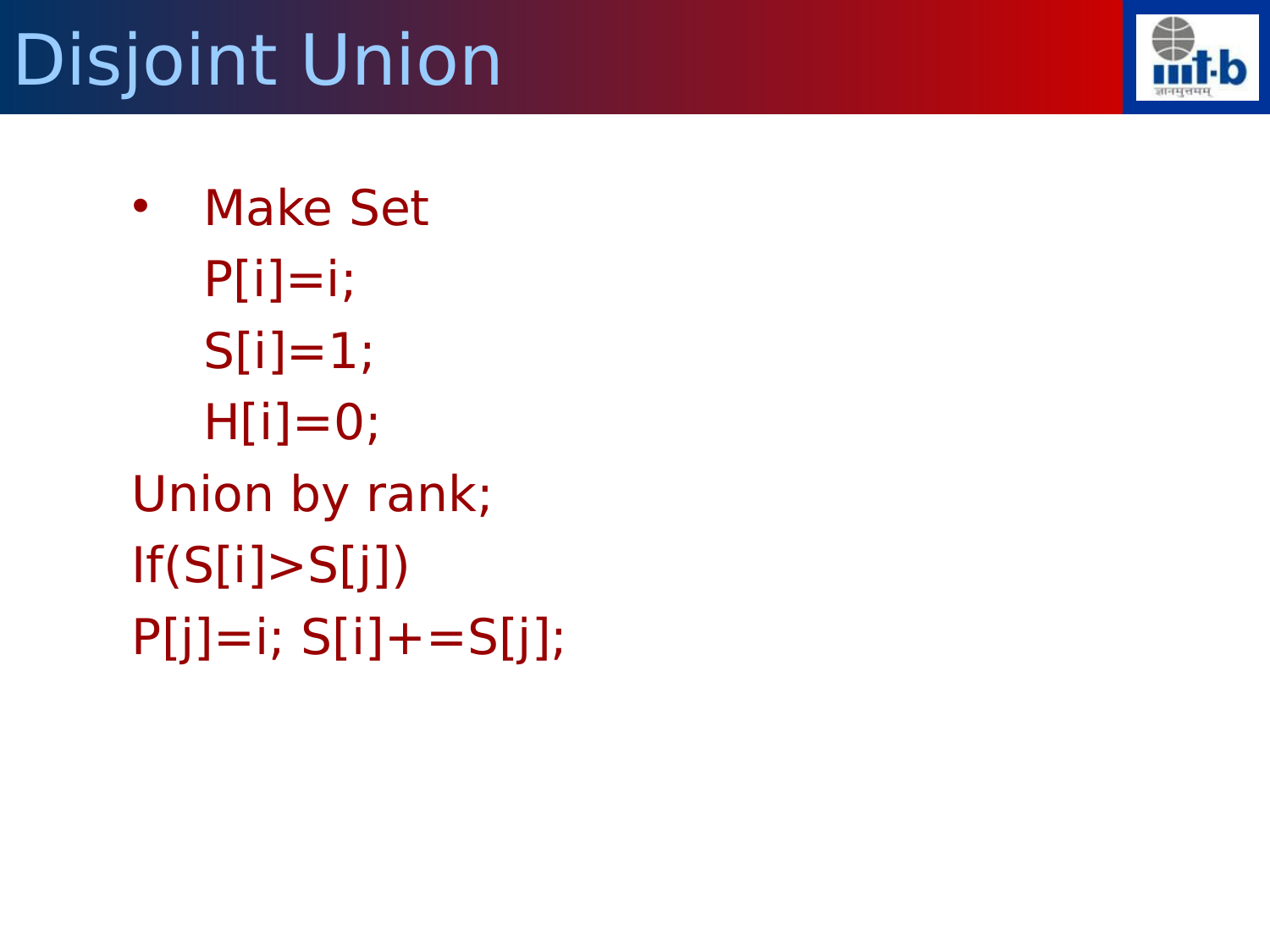

Disjoint Union
Make Set
	P[i]=i;
	S[i]=1;
	H[i]=0;
Union by rank;
If(S[i]>S[j])
P[j]=i; S[i]+=S[j];